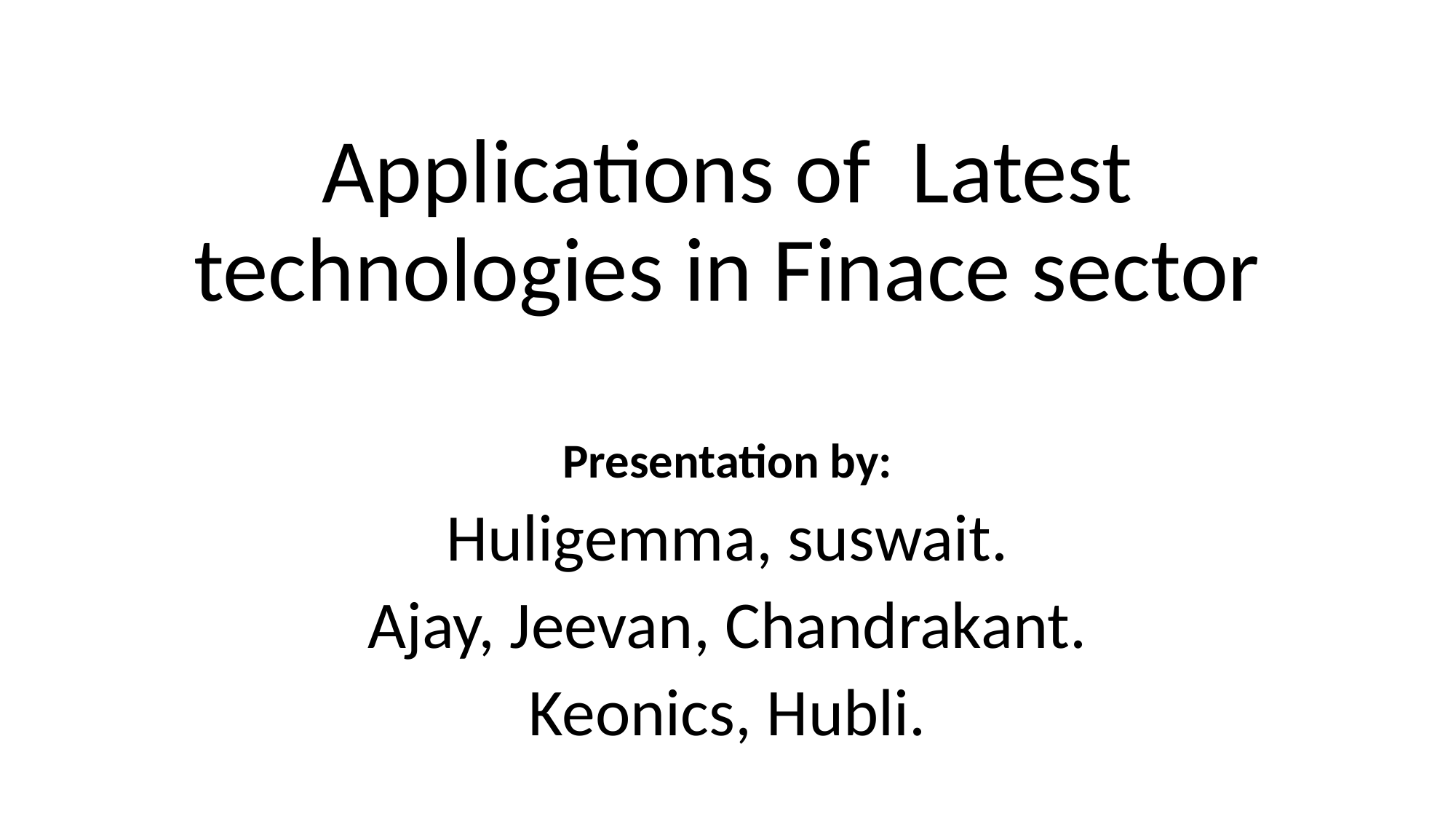

# Applications of  Latest technologies in Finace sector
Presentation by:
Huligemma, suswait.
Ajay, Jeevan, Chandrakant.
Keonics, Hubli.